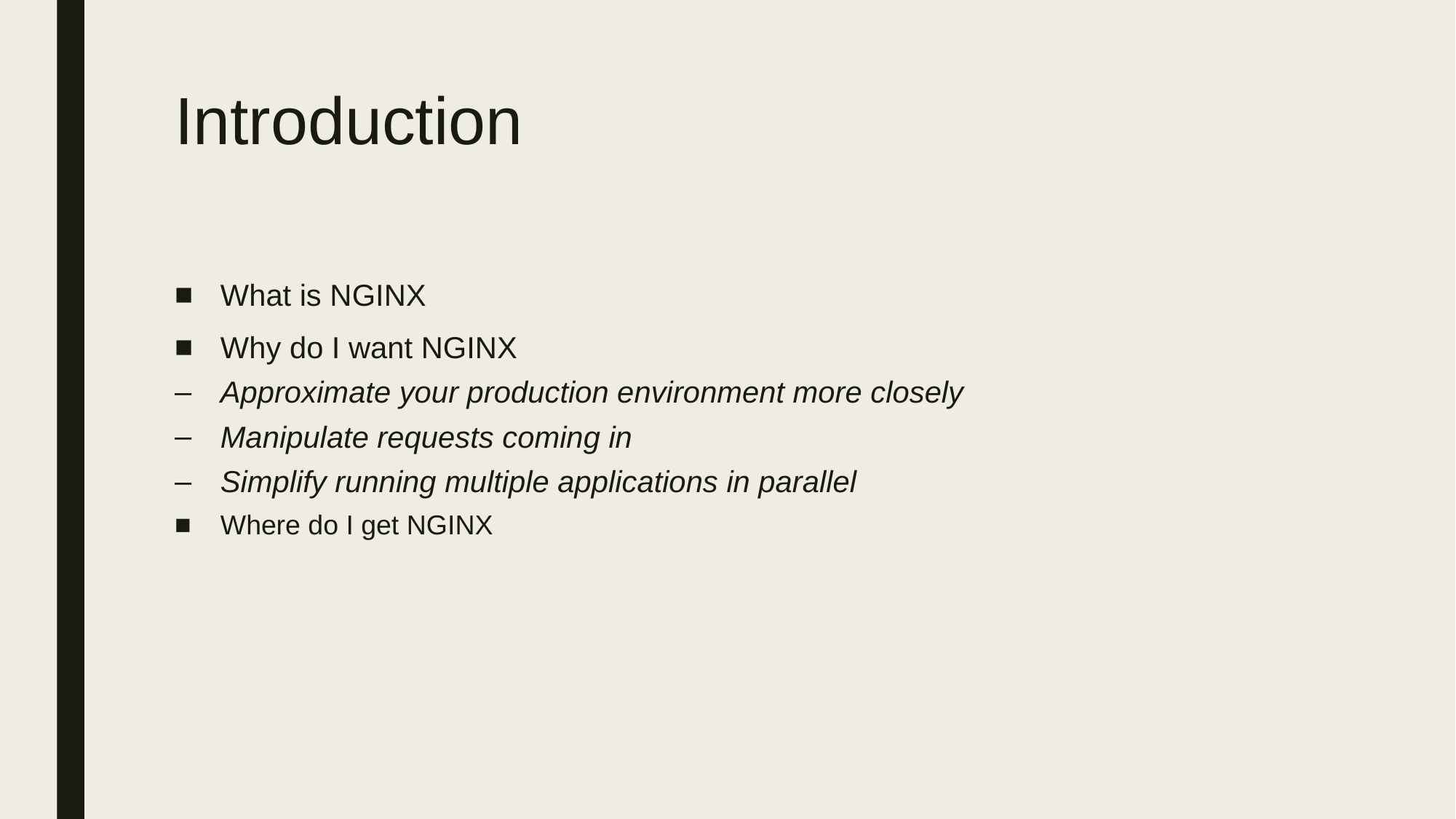

# Introduction
What is NGINX
Why do I want NGINX
Approximate your production environment more closely
Manipulate requests coming in
Simplify running multiple applications in parallel
Where do I get NGINX